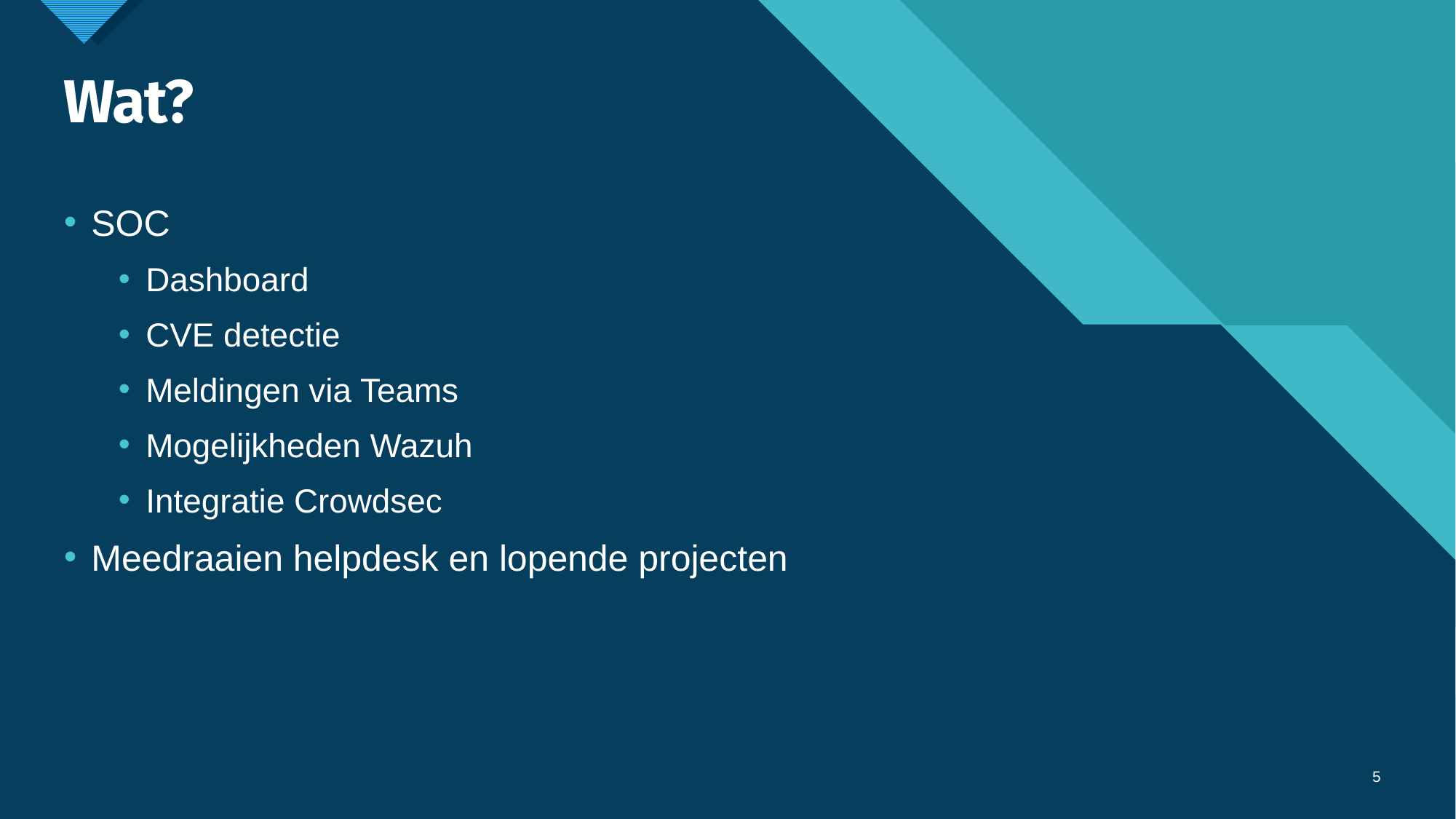

# Wat?
SOC
Dashboard
CVE detectie
Meldingen via Teams
Mogelijkheden Wazuh
Integratie Crowdsec
Meedraaien helpdesk en lopende projecten
5